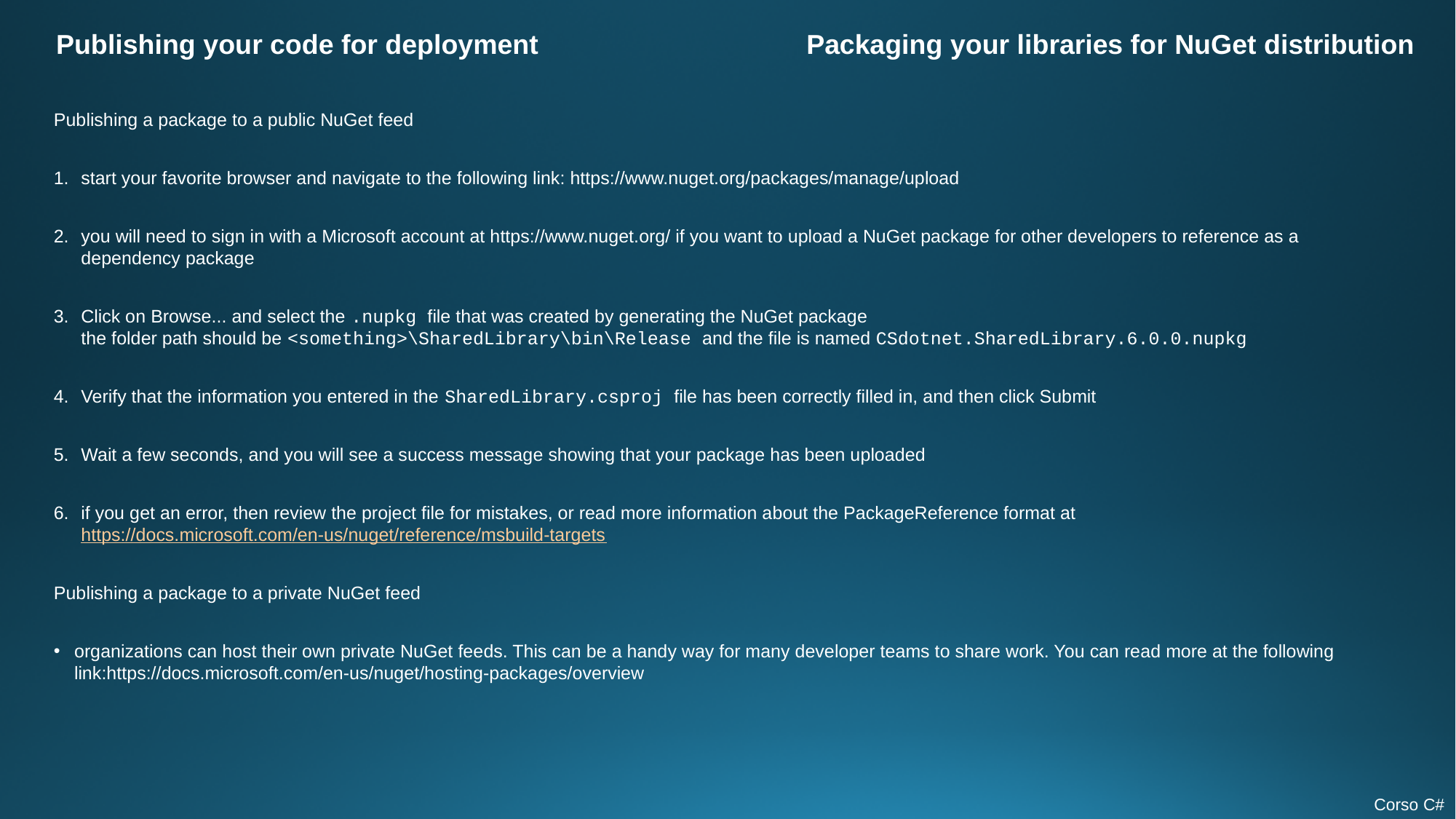

Publishing your code for deployment
Packaging your libraries for NuGet distribution
Publishing a package to a public NuGet feed
start your favorite browser and navigate to the following link: https://www.nuget.org/packages/manage/upload
you will need to sign in with a Microsoft account at https://www.nuget.org/ if you want to upload a NuGet package for other developers to reference as a dependency package
Click on Browse... and select the .nupkg file that was created by generating the NuGet package
the folder path should be <something>\SharedLibrary\bin\Release and the file is named CSdotnet.SharedLibrary.6.0.0.nupkg
Verify that the information you entered in the SharedLibrary.csproj file has been correctly filled in, and then click Submit
Wait a few seconds, and you will see a success message showing that your package has been uploaded
if you get an error, then review the project file for mistakes, or read more information about the PackageReference format at https://docs.microsoft.com/en-us/nuget/reference/msbuild-targets
Publishing a package to a private NuGet feed
organizations can host their own private NuGet feeds. This can be a handy way for many developer teams to share work. You can read more at the following link:https://docs.microsoft.com/en-us/nuget/hosting-packages/overview
Corso C#